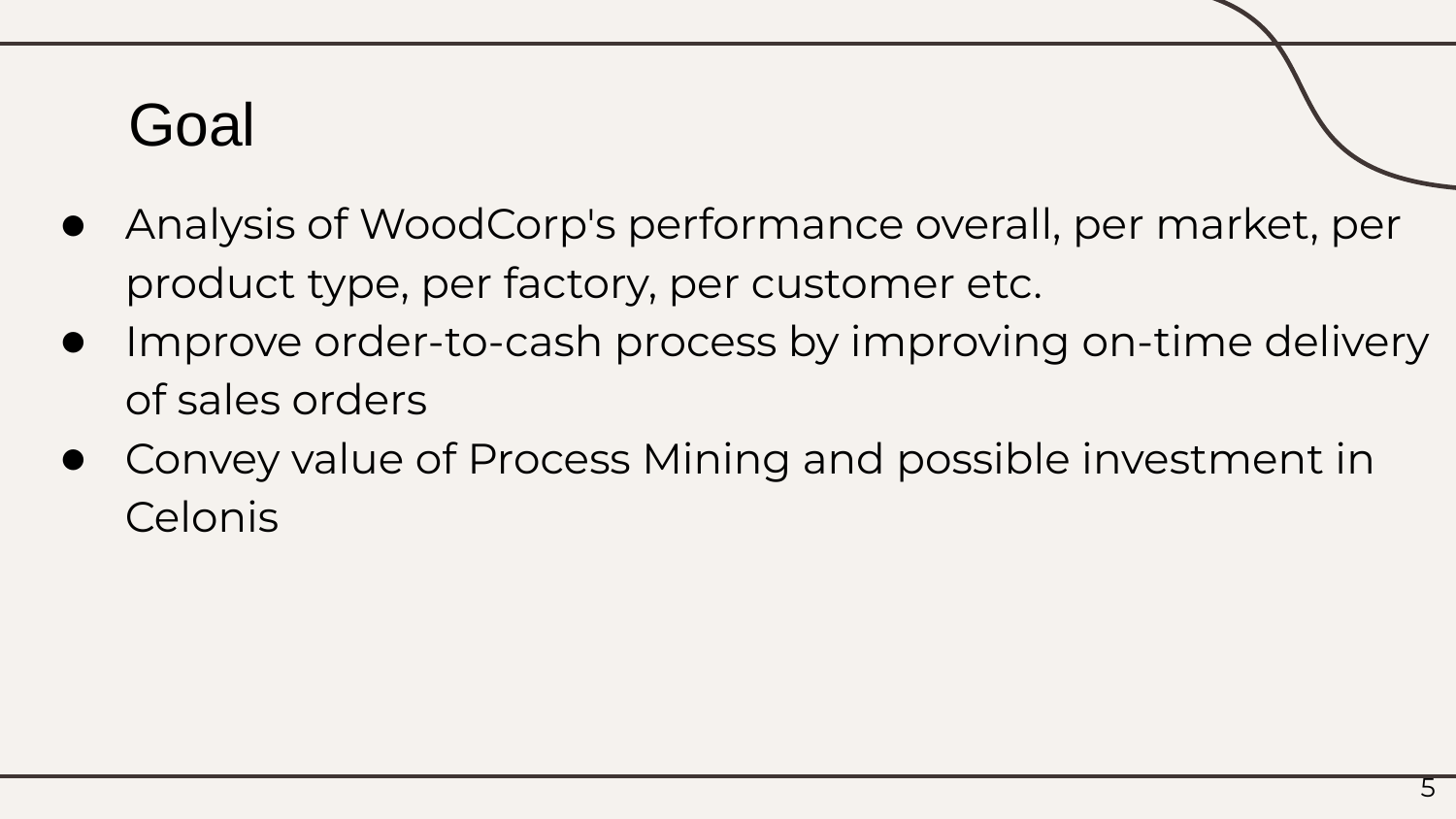

# Goal
Analysis of WoodCorp's performance overall, per market, per product type, per factory, per customer etc.
Improve order-to-cash process by improving on-time delivery of sales orders
Convey value of Process Mining and possible investment in Celonis

5